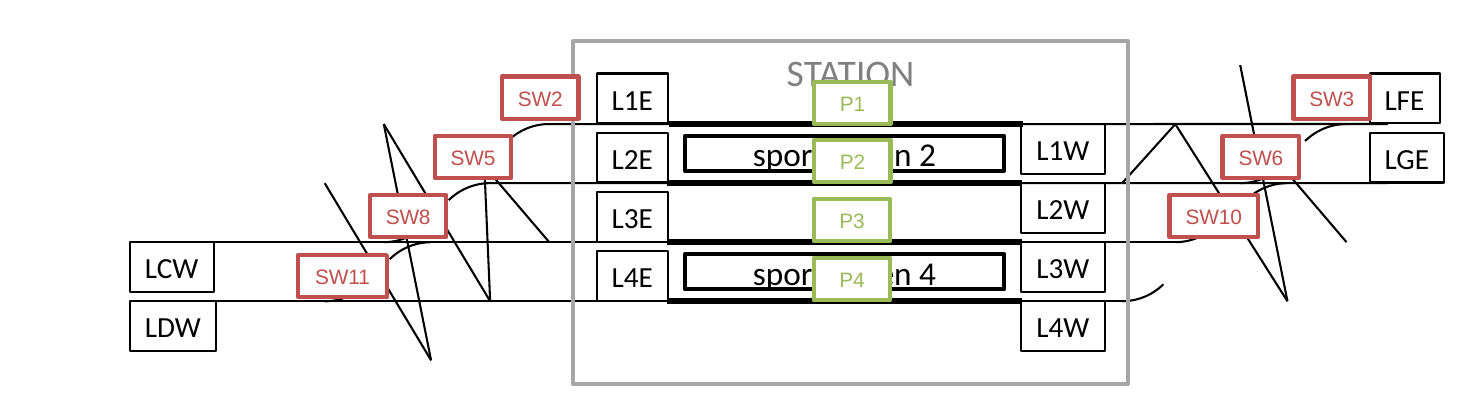

STATION

L1E
LFE
SW3
SW2
P1
L1W

L2E
LGE
SW6
sporen 1 en 2
SW5
P2

L2W

L3E
SW8
SW10
P3

LCW
L3W
L4E
sporen 3 en 4
SW11
P4
L4W
LDW